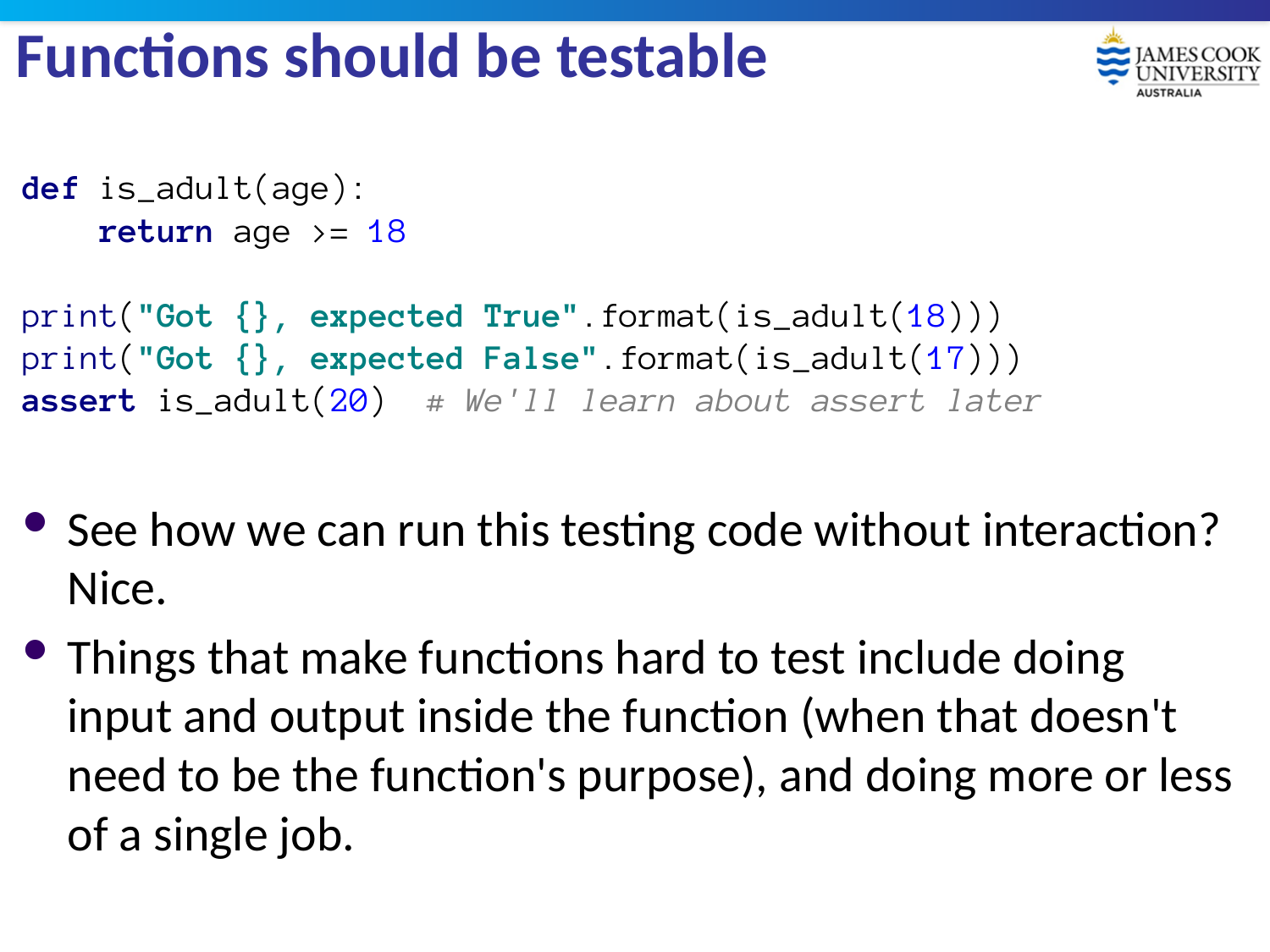

# Functions should be testable
def is_adult(age):
    return age >= 18
print("Got {}, expected True".format(is_adult(18)))
print("Got {}, expected False".format(is_adult(17)))
assert is_adult(20)  # We'll learn about assert later

See how we can run this testing code without interaction? Nice.
Things that make functions hard to test include doing input and output inside the function (when that doesn't need to be the function's purpose), and doing more or less of a single job.